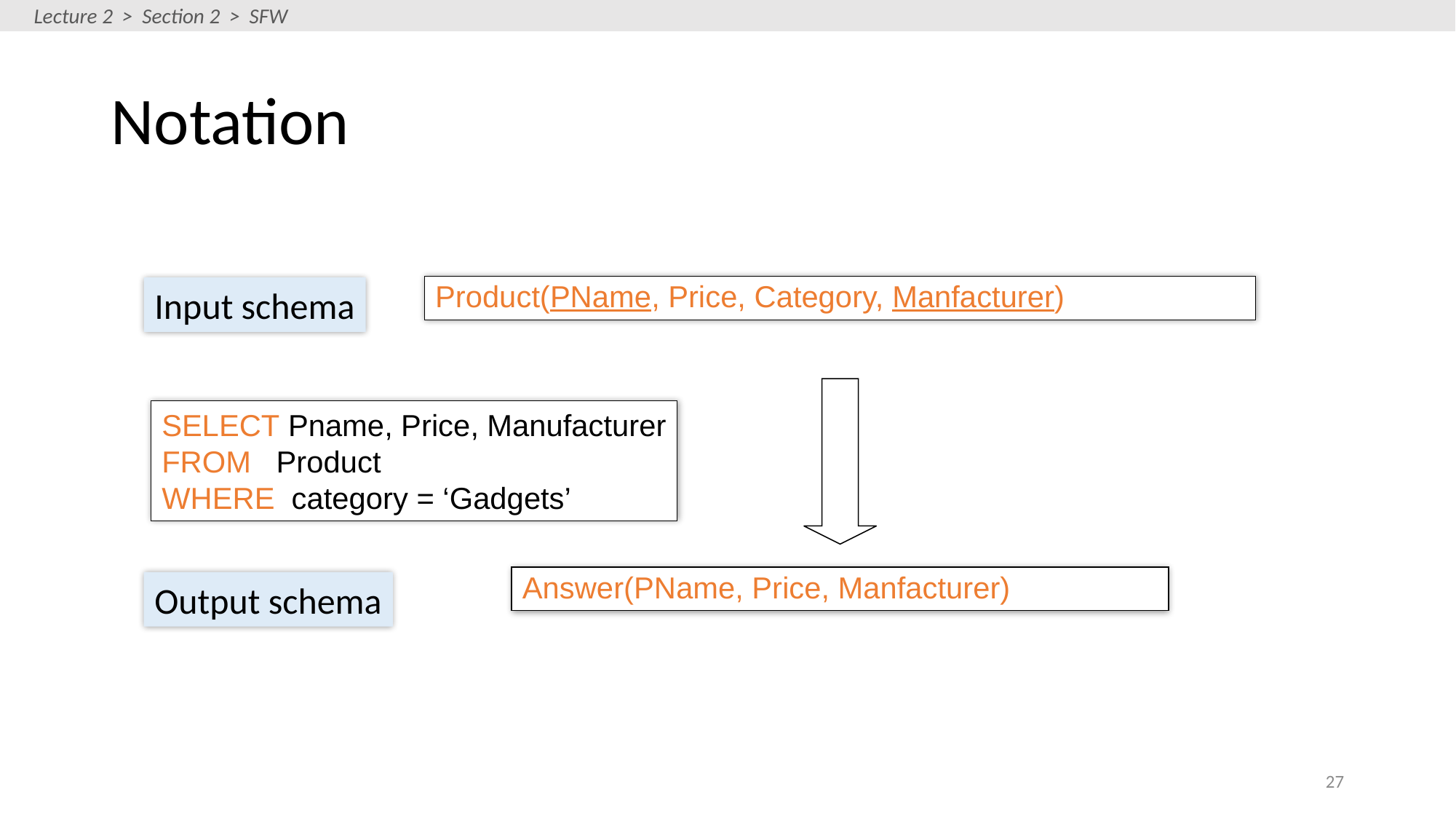

Lecture 2  >  Section 2  >  SFW
# Notation
Product(PName, Price, Category, Manfacturer)
Input schema

SELECT Pname, Price, Manufacturer
FROM   Product
WHERE  category = ‘Gadgets’
Answer(PName, Price, Manfacturer)
Output schema
27